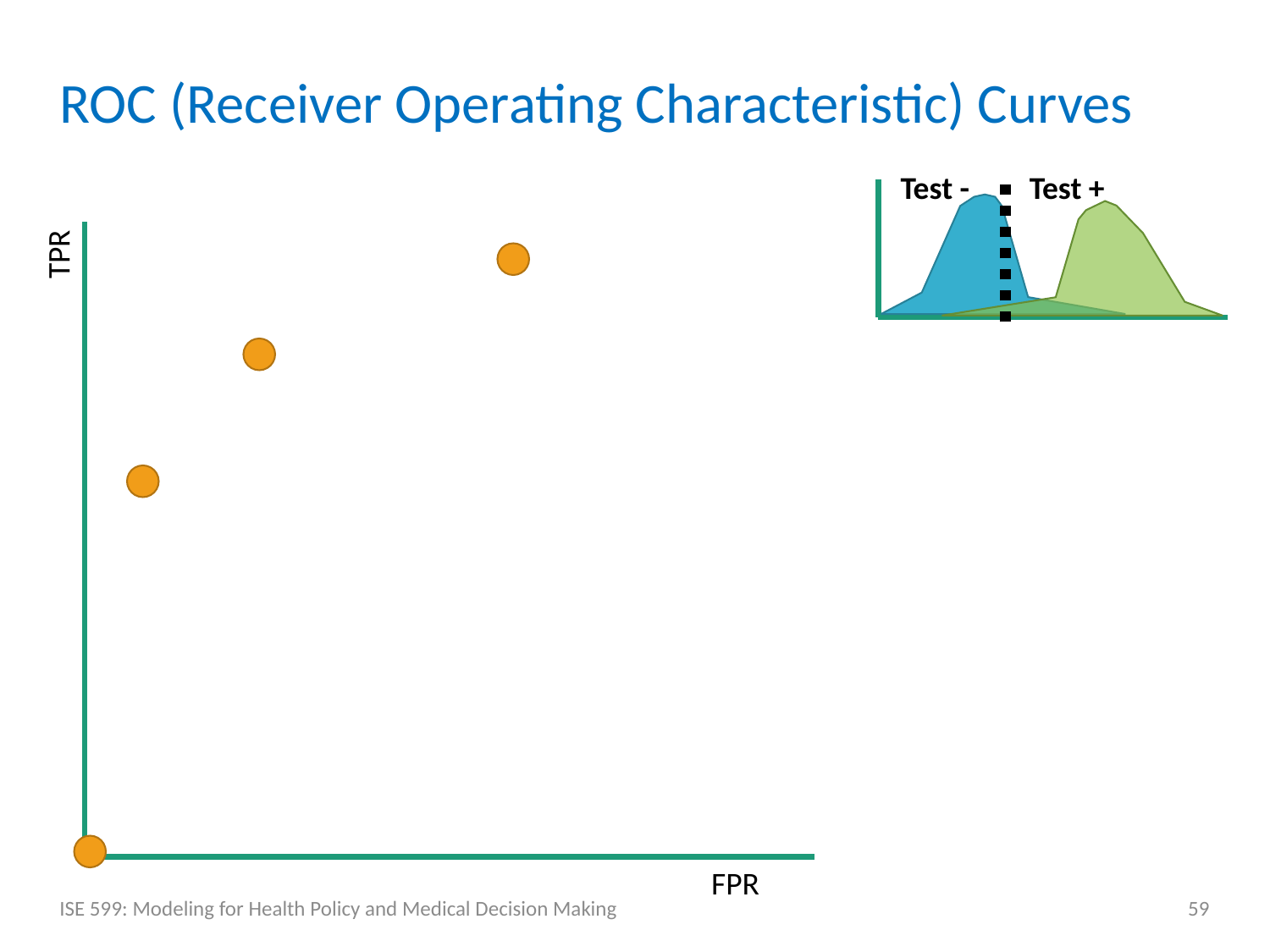

# ROC (Receiver Operating Characteristic) Curves
Test -
Test +

TPR

FPR
ISE 599: Modeling for Health Policy and Medical Decision Making
59